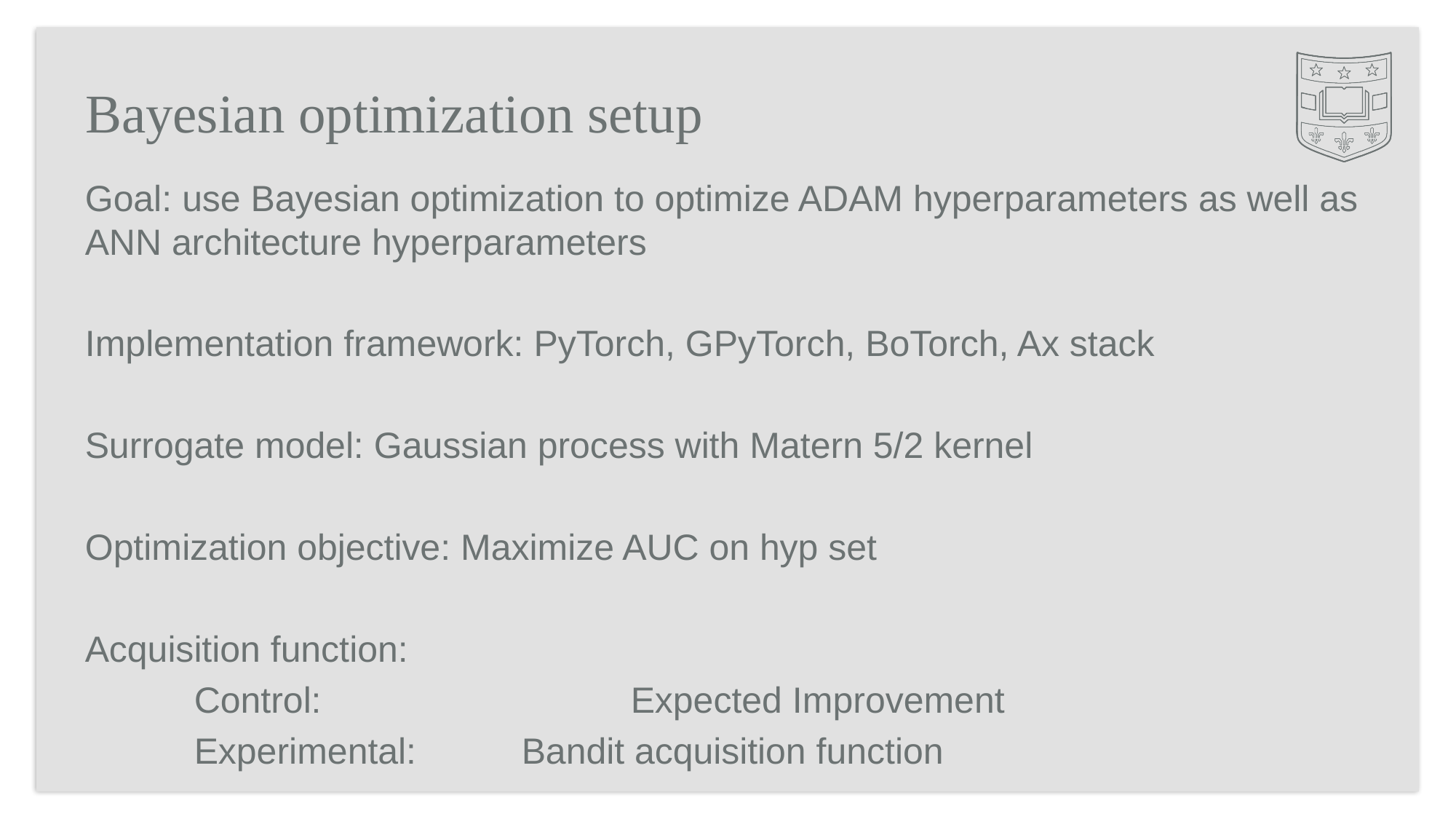

# Bayesian optimization setup
Goal: use Bayesian optimization to optimize ADAM hyperparameters as well as ANN architecture hyperparameters

Implementation framework: PyTorch, GPyTorch, BoTorch, Ax stack

Surrogate model: Gaussian process with Matern 5/2 kernel

Optimization objective: Maximize AUC on hyp set

Acquisition function:
	Control: 			Expected Improvement
	Experimental: 	Bandit acquisition function